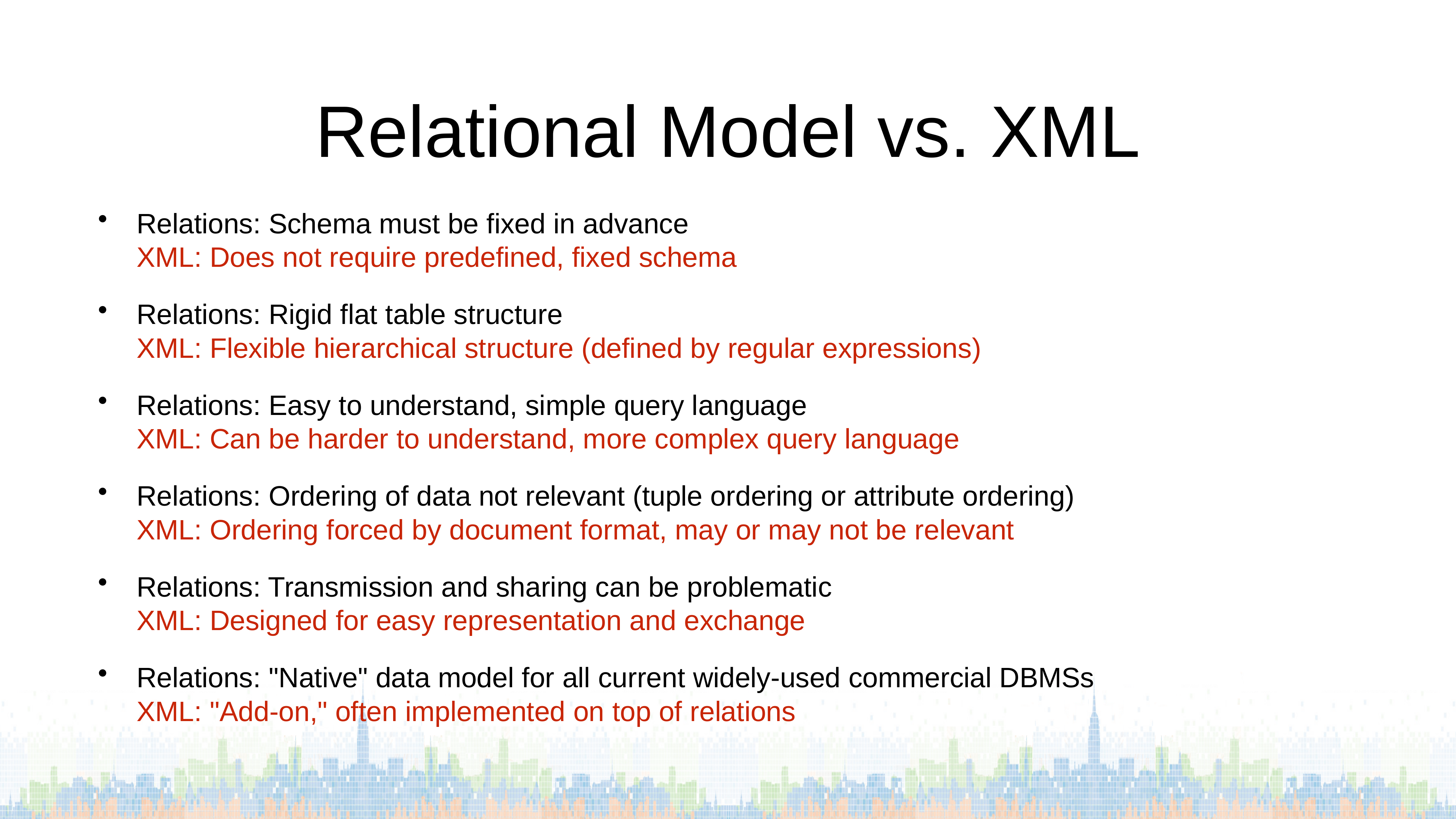

# Relational Model vs. XML
Relations: Schema must be fixed in advance
XML: Does not require predefined, fixed schema
Relations: Rigid flat table structure
XML: Flexible hierarchical structure (defined by regular expressions)
Relations: Easy to understand, simple query language
XML: Can be harder to understand, more complex query language
Relations: Ordering of data not relevant (tuple ordering or attribute ordering)
XML: Ordering forced by document format, may or may not be relevant
Relations: Transmission and sharing can be problematic
XML: Designed for easy representation and exchange
Relations: "Native" data model for all current widely-used commercial DBMSs
XML: "Add-on," often implemented on top of relations